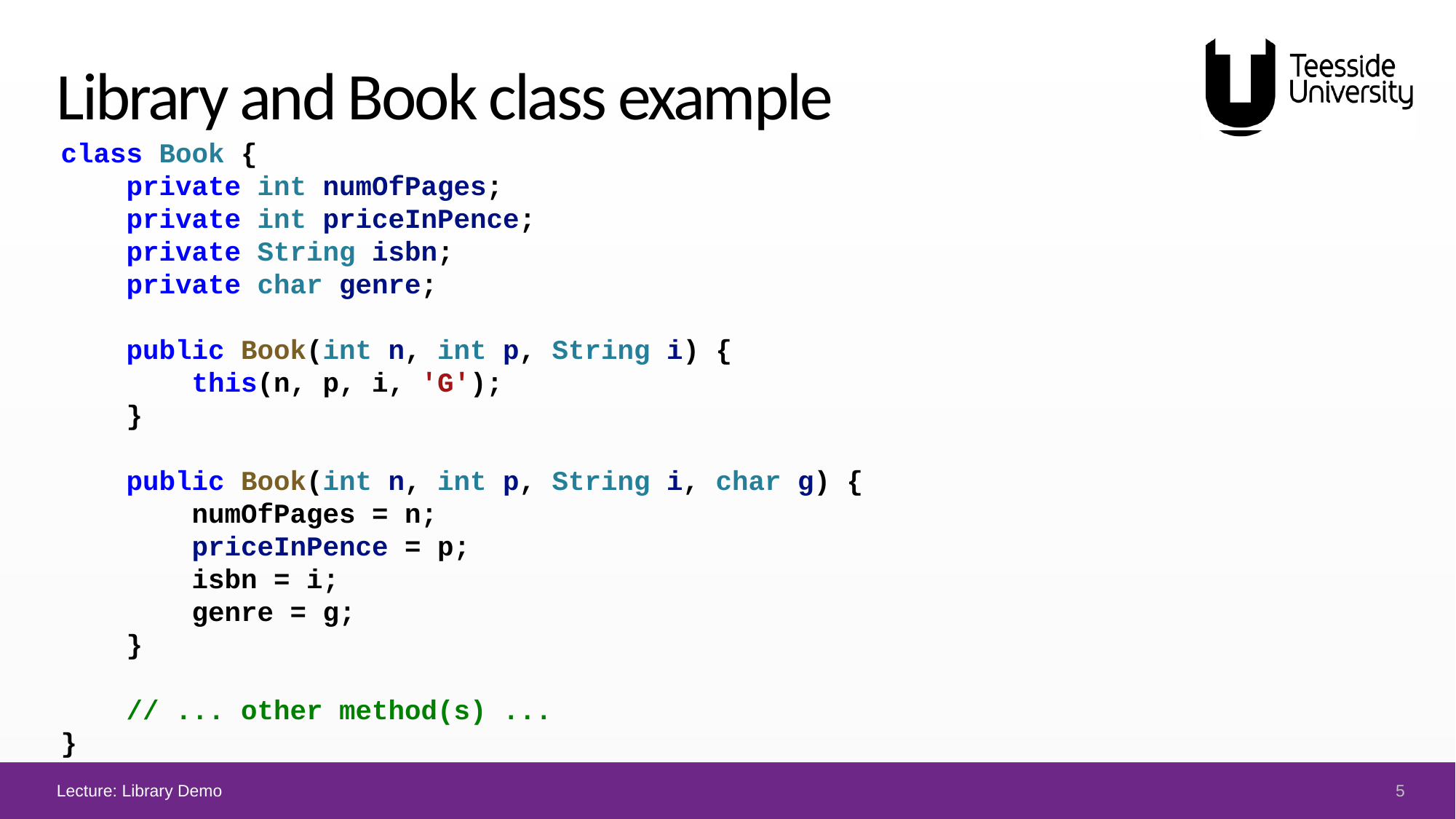

# Library and Book class example
class Book {
    private int numOfPages;
    private int priceInPence;
    private String isbn;
    private char genre;
    public Book(int n, int p, String i) {
        this(n, p, i, 'G');
    }
    public Book(int n, int p, String i, char g) {
        numOfPages = n;
        priceInPence = p;
        isbn = i;
        genre = g;
    }
    // ... other method(s) ...
}
5
Lecture: Library Demo